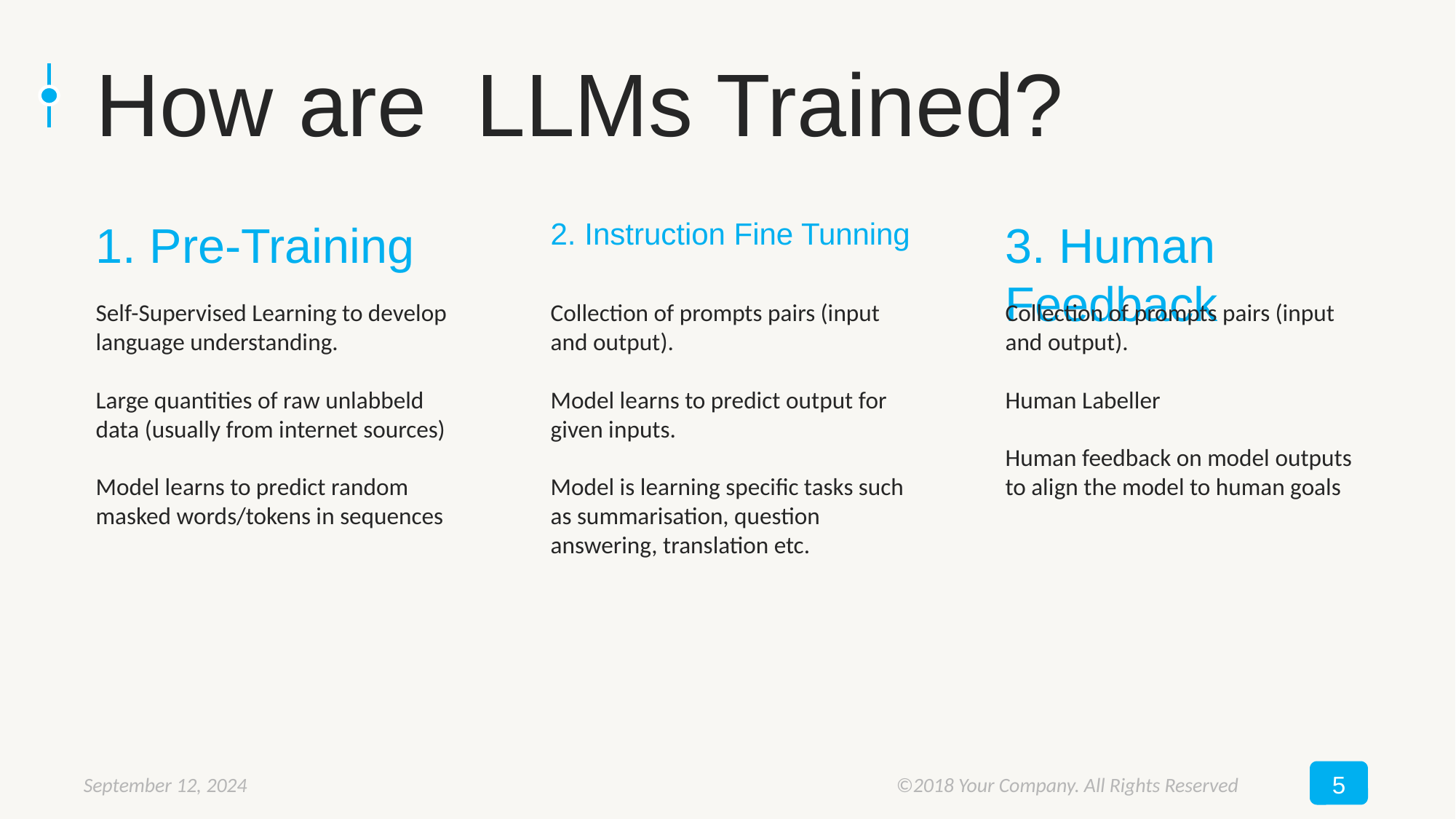

# How are  LLMs Trained?
1. Pre-Training
2. Instruction Fine Tunning
3. Human Feedback
Self-Supervised Learning to develop language understanding.

Large quantities of raw unlabbeld data (usually from internet sources)

Model learns to predict random masked words/tokens in sequences
Collection of prompts pairs (input and output).

Model learns to predict output for given inputs.

Model is learning specific tasks such as summarisation, question answering, translation etc.
Collection of prompts pairs (input and output).

Human Labeller

Human feedback on model outputs to align the model to human goals
5
September 12, 2024
©2018 Your Company. All Rights Reserved